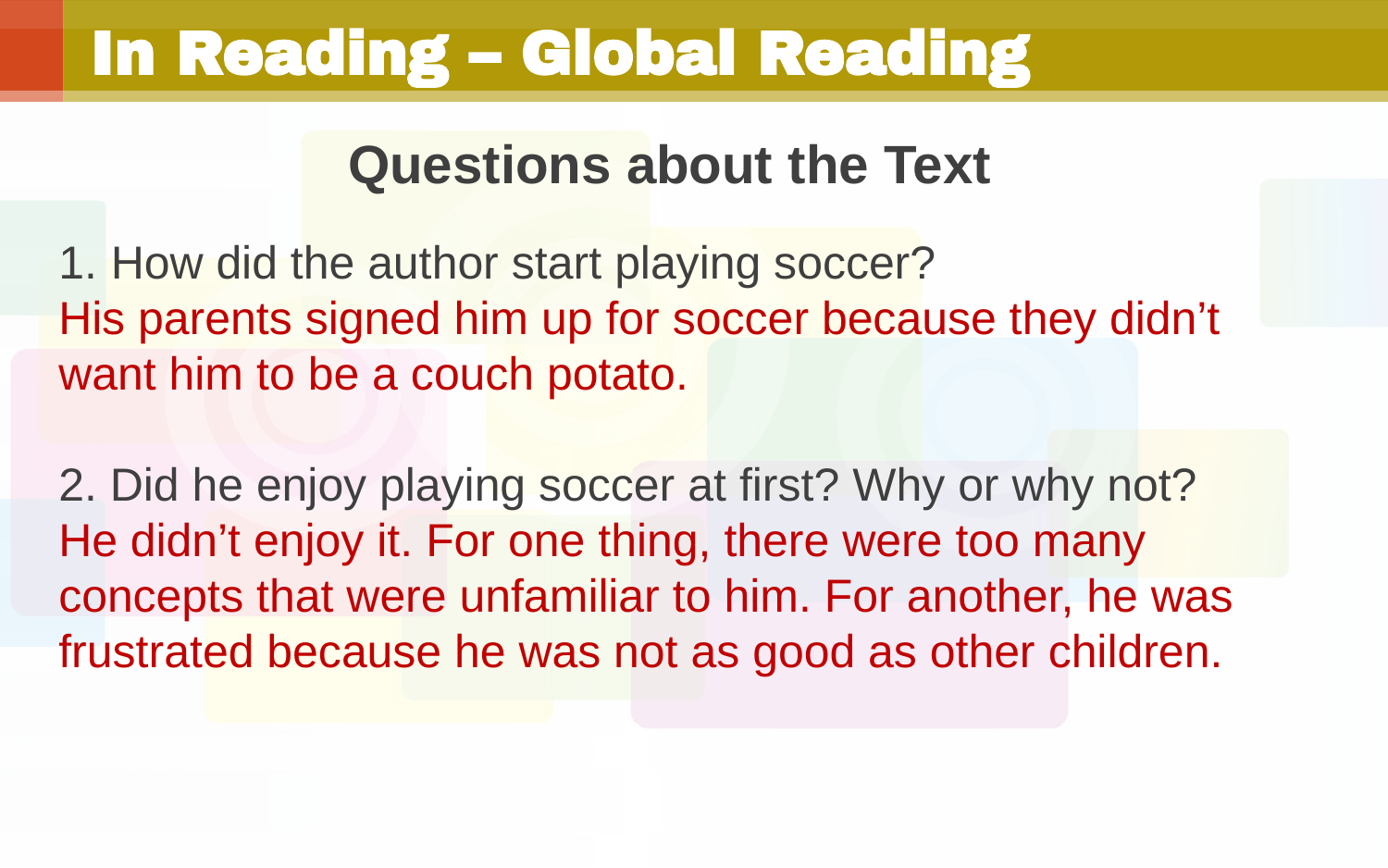

# In Reading – Global Reading
Questions about the Text
How did the author start playing soccer?
His parents signed him up for soccer because they didn’t want him to be a couch potato.

2. Did he enjoy playing soccer at first? Why or why not?
He didn’t enjoy it. For one thing, there were too many concepts that were unfamiliar to him. For another, he was frustrated because he was not as good as other children.